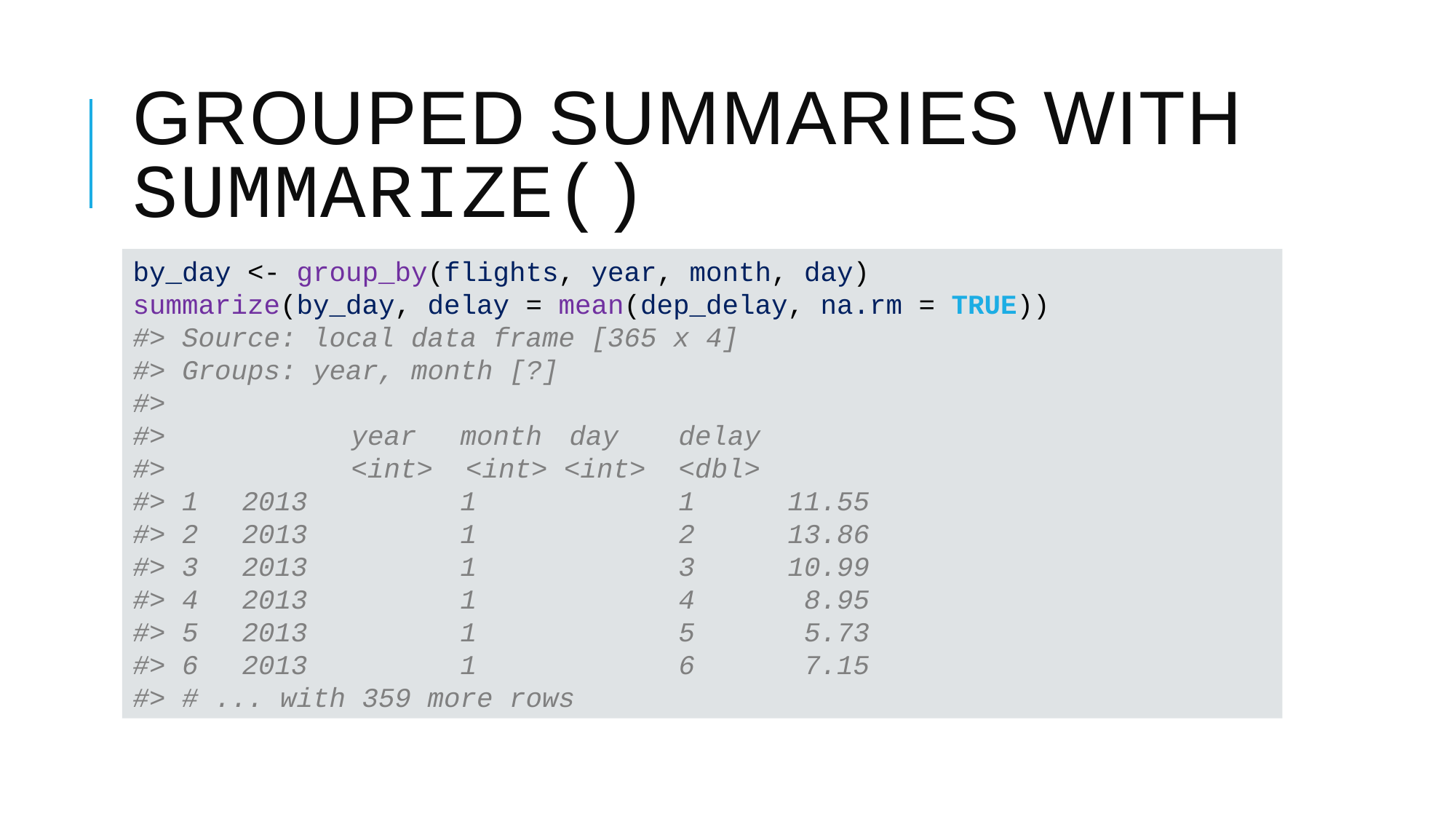

# Grouped Summaries with summarize()
by_day <- group_by(flights, year, month, day)
summarize(by_day, delay = mean(dep_delay, na.rm = TRUE))
#> Source: local data frame [365 x 4]
#> Groups: year, month [?]
#>
#> 		year 	month 	day 	delay
#> 		<int>  <int> <int> 	<dbl>
#> 1 	2013 		1 		1 	11.55
#> 2 	2013 		1 		2 	13.86
#> 3 	2013 		1 		3 	10.99
#> 4 	2013 		1 		4 	 8.95
#> 5 	2013 		1 		5 	 5.73
#> 6 	2013 		1 		6 	 7.15
#> # ... with 359 more rows